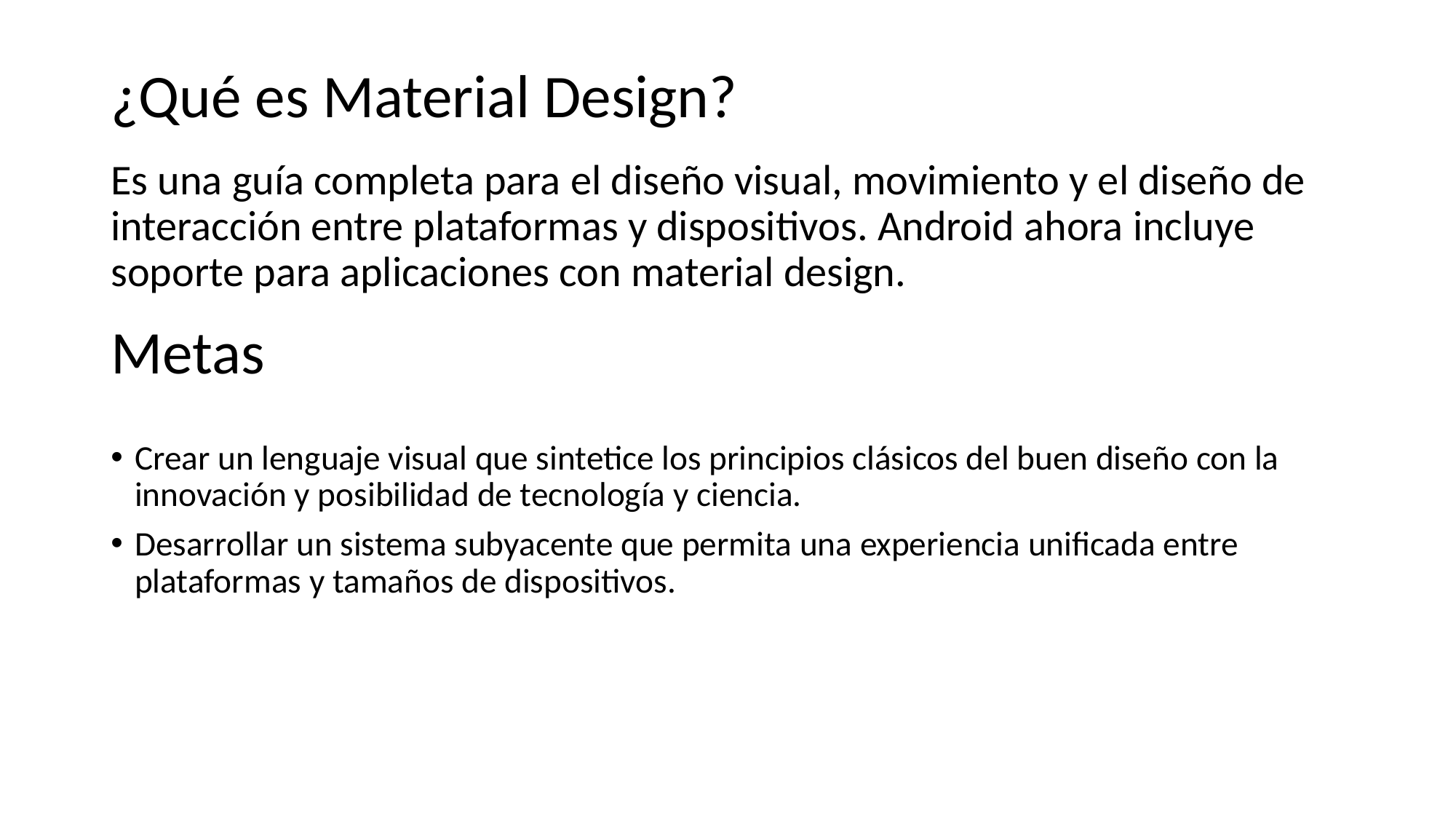

# ¿Qué es Material Design?
Es una guía completa para el diseño visual, movimiento y el diseño de interacción entre plataformas y dispositivos. Android ahora incluye soporte para aplicaciones con material design.

Metas
Crear un lenguaje visual que sintetice los principios clásicos del buen diseño con la innovación y posibilidad de tecnología y ciencia.
Desarrollar un sistema subyacente que permita una experiencia unificada entre plataformas y tamaños de dispositivos.